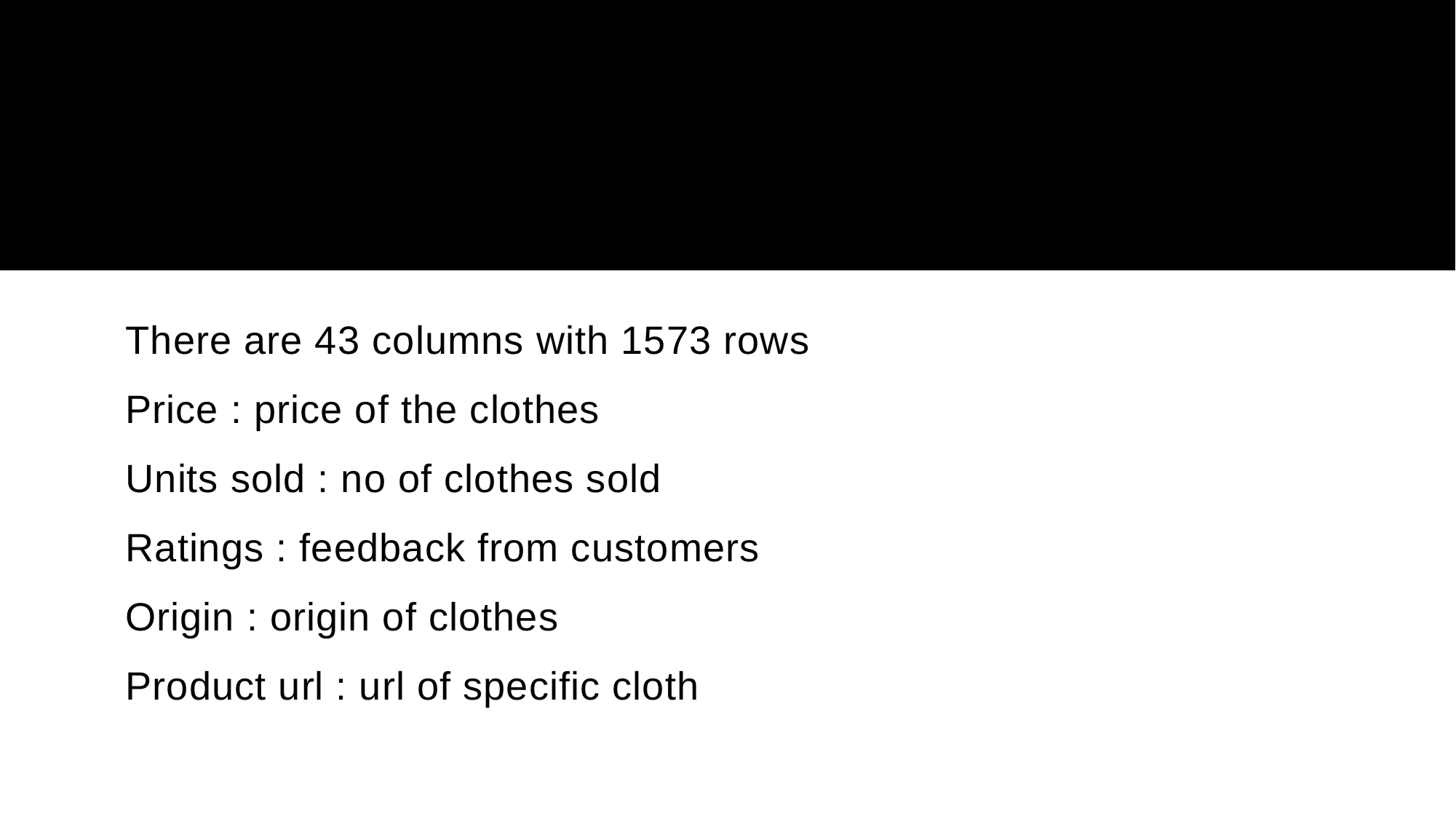

#
There are 43 columns with 1573 rows
Price : price of the clothes
Units sold : no of clothes sold
Ratings : feedback from customers
Origin : origin of clothes
Product url : url of specific cloth